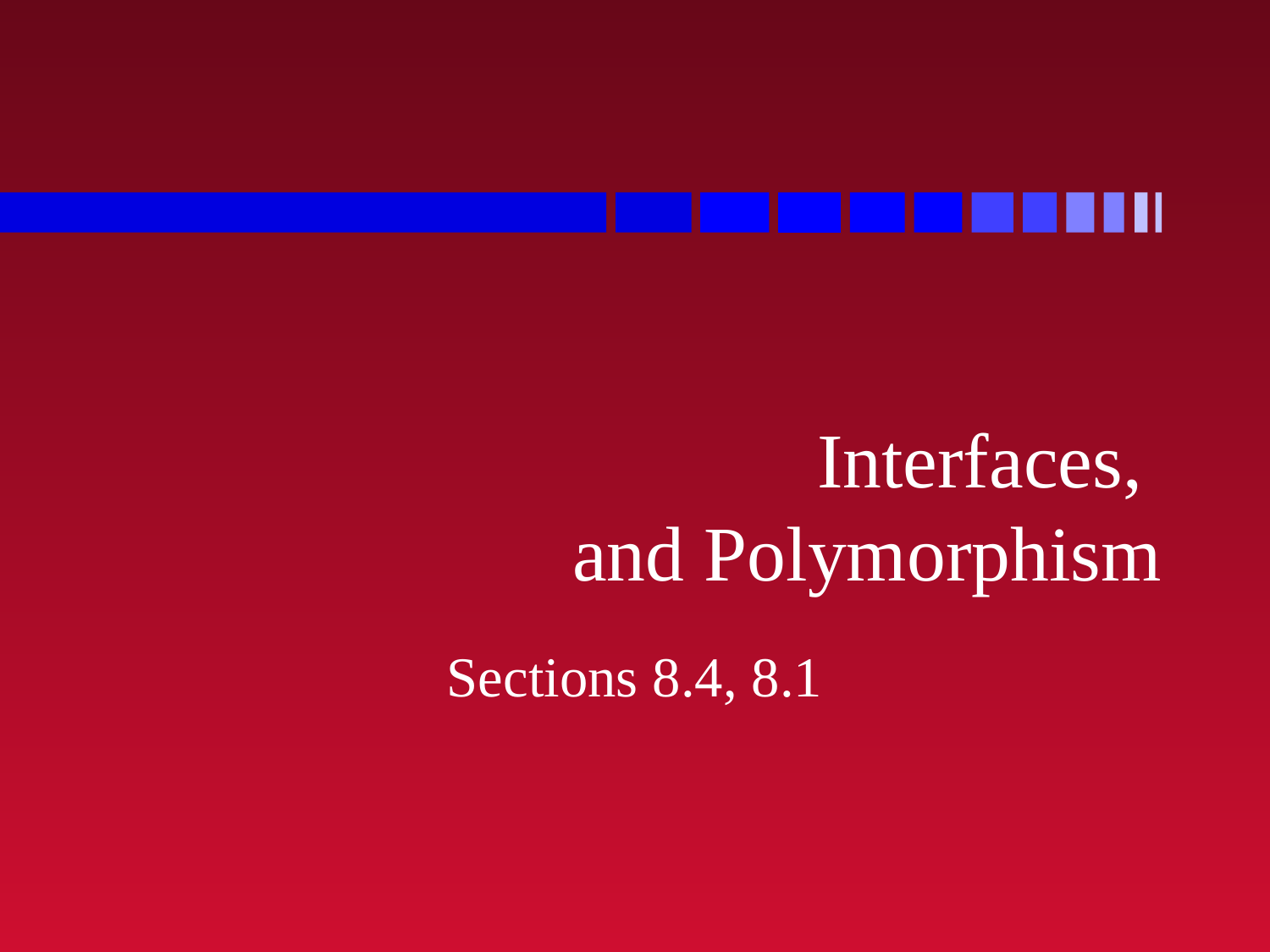

# Interfaces, and Polymorphism
Sections 8.4, 8.1